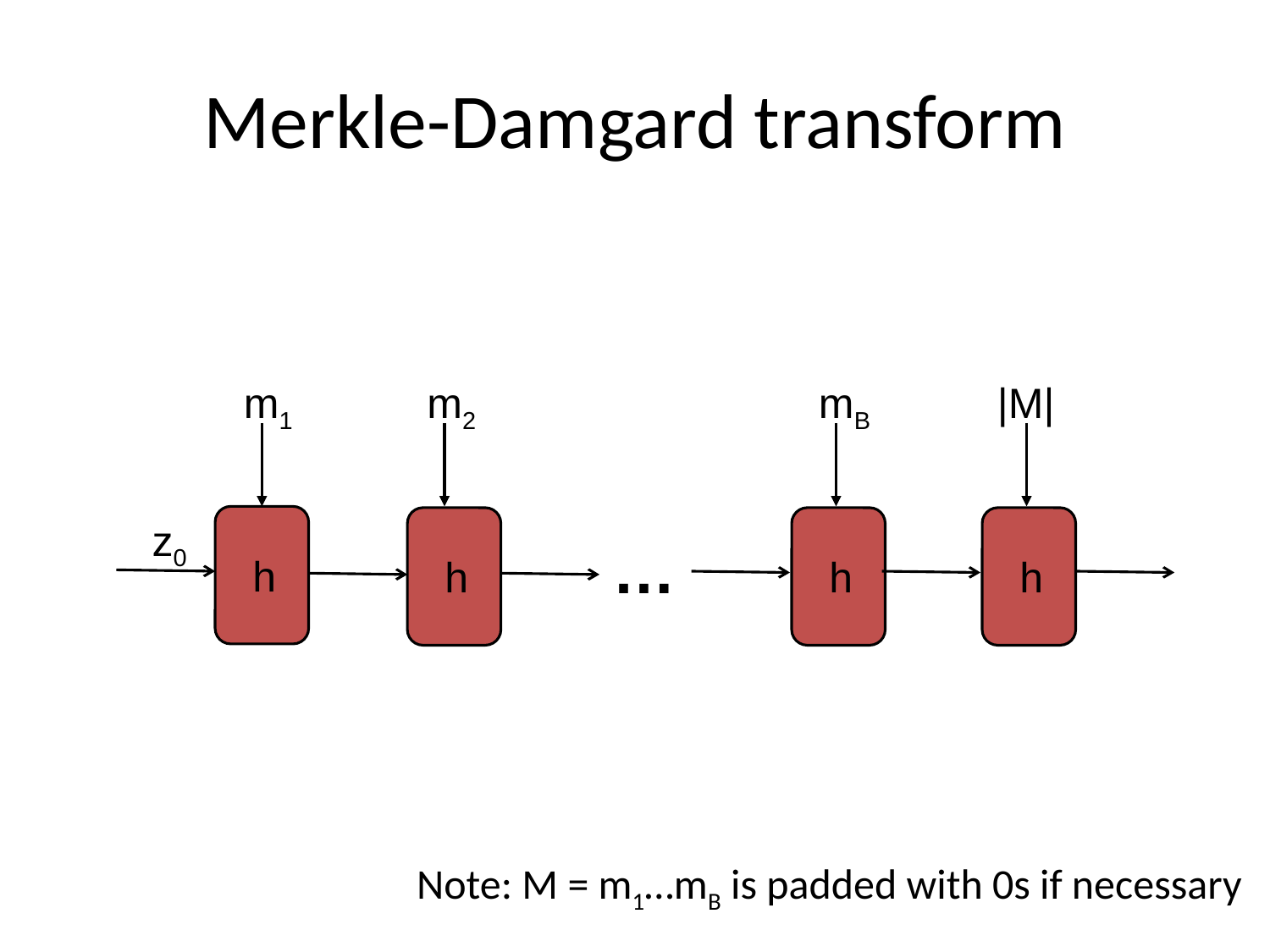

# Merkle-Damgard transform
m1
m2
mB
|M|

z0

…
h
h
h
h
Note: M = m1…mB is padded with 0s if necessary